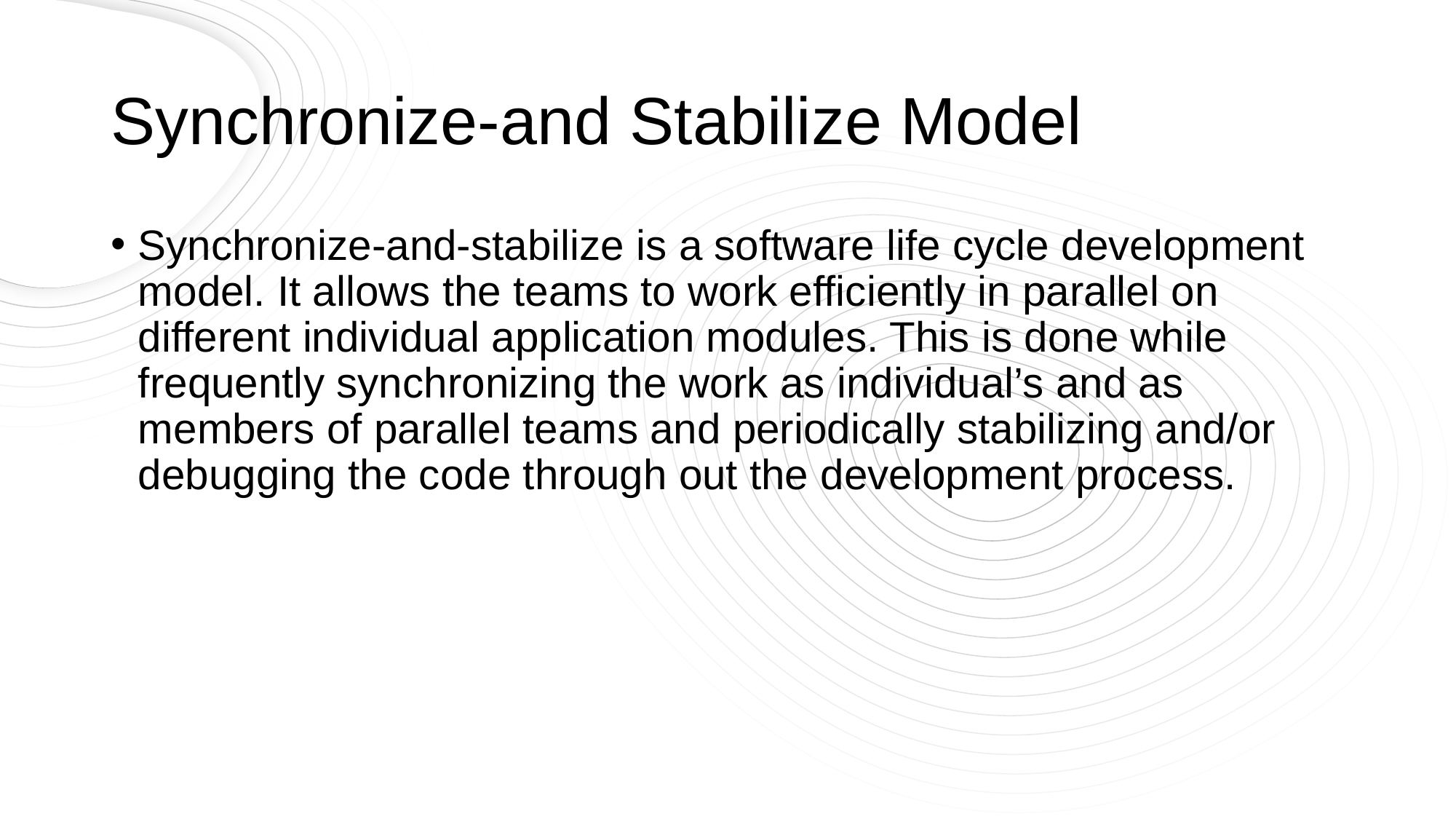

# Synchronize-and Stabilize Model
Synchronize-and-stabilize is a software life cycle development model. It allows the teams to work efficiently in parallel on different individual application modules. This is done while frequently synchronizing the work as individual’s and as members of parallel teams and periodically stabilizing and/or debugging the code through out the development process.